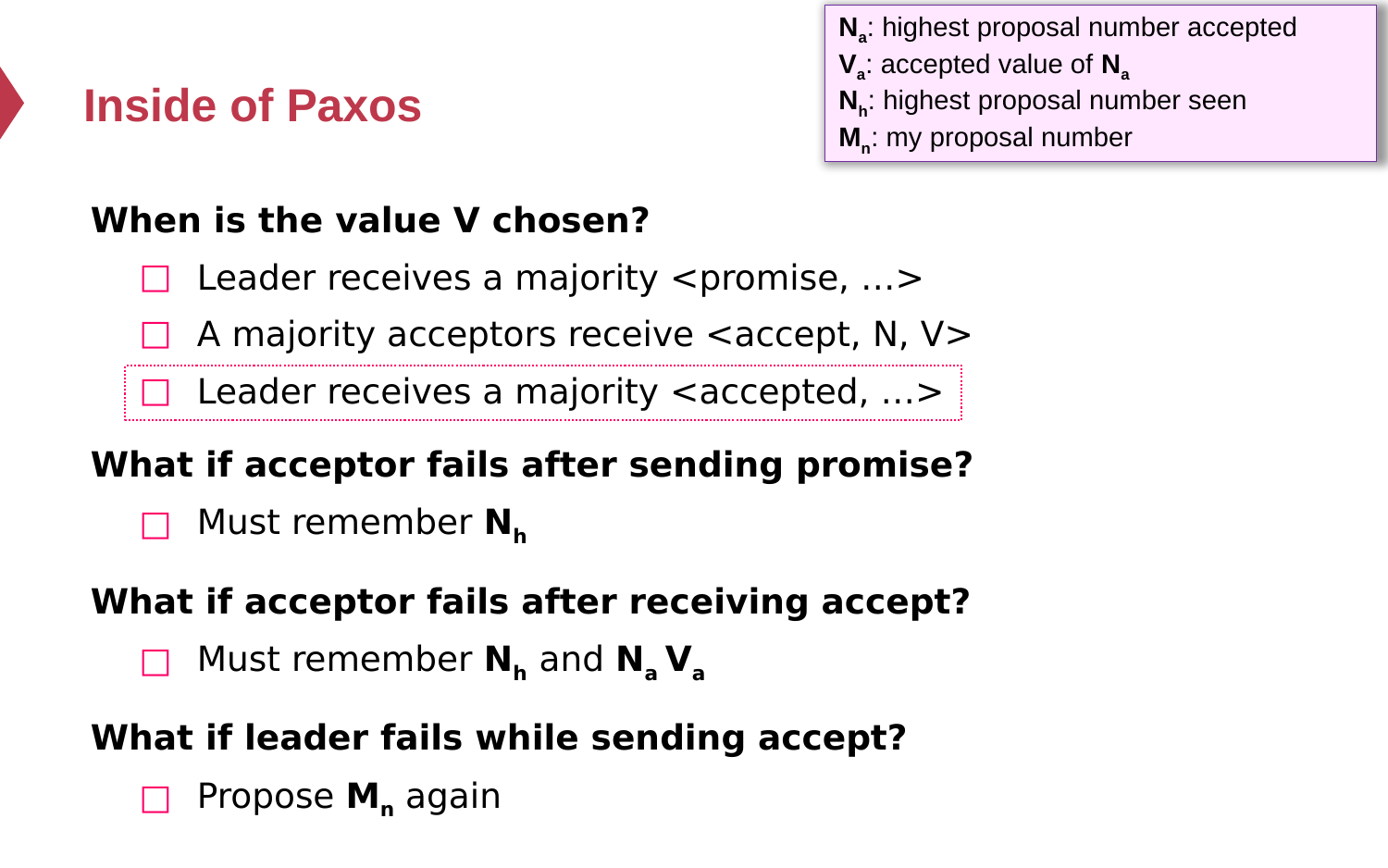

Na: highest proposal number accepted
Va: accepted value of Na
Nh: highest proposal number seen
Mn: my proposal number
# Inside of Paxos
When is the value V chosen?
Leader receives a majority <promise, …>
A majority acceptors receive <accept, N, V>
Leader receives a majority <accepted, …>
What if acceptor fails after sending promise?
Must remember Nh
What if acceptor fails after receiving accept?
Must remember Nh and Na Va
What if leader fails while sending accept?
Propose Mn again